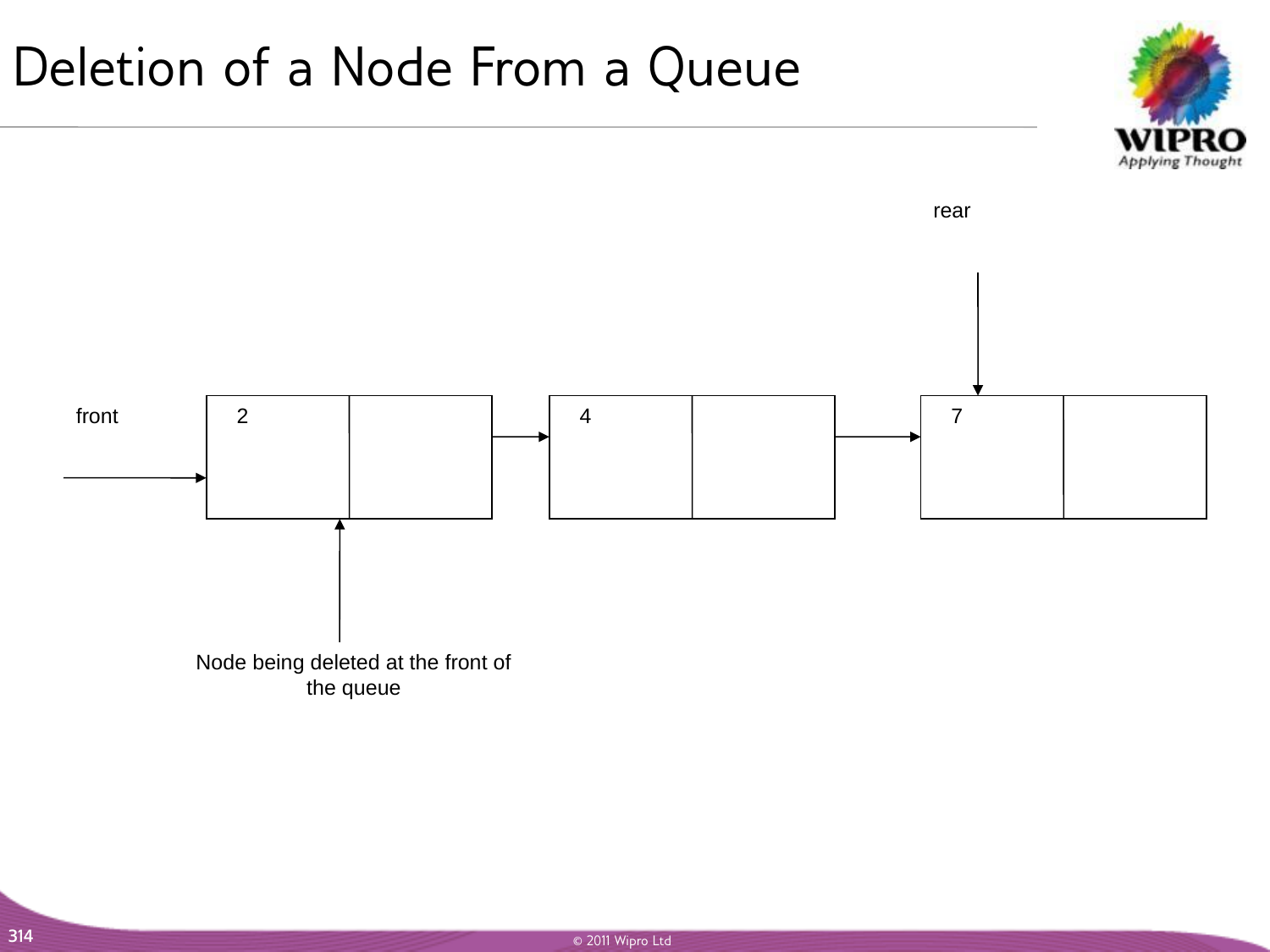

Deletion of a Node From a Queue
rear

front
   2

   4

   7

Node being deleted at the front of the queue